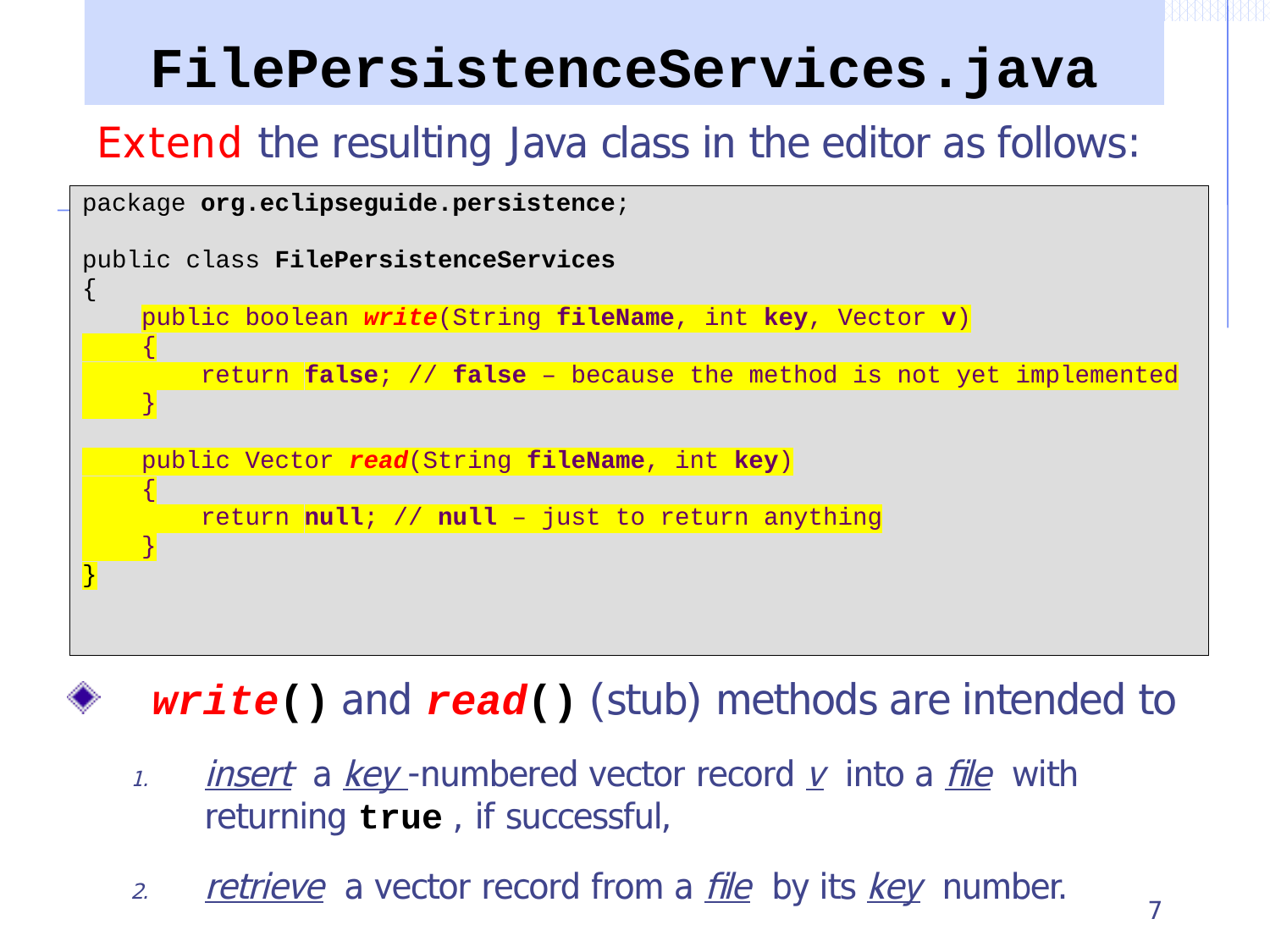

# FilePersistenceServices.java
Extend the resulting Java class in the editor as follows:
package org.eclipseguide.persistence;

public class FilePersistenceServices
{
    public boolean write(String fileName, int key, Vector v)
    {
        return false; // false – because the method is not yet implemented
    }

    public Vector read(String fileName, int key)
    {
        return null; // null – just to return anything
    }
}
write() and read() (stub) methods are intended to
insert  a key -numbered vector record v  into a file  with returning true , if successful,
retrieve  a vector record from a file  by its key  number.
7